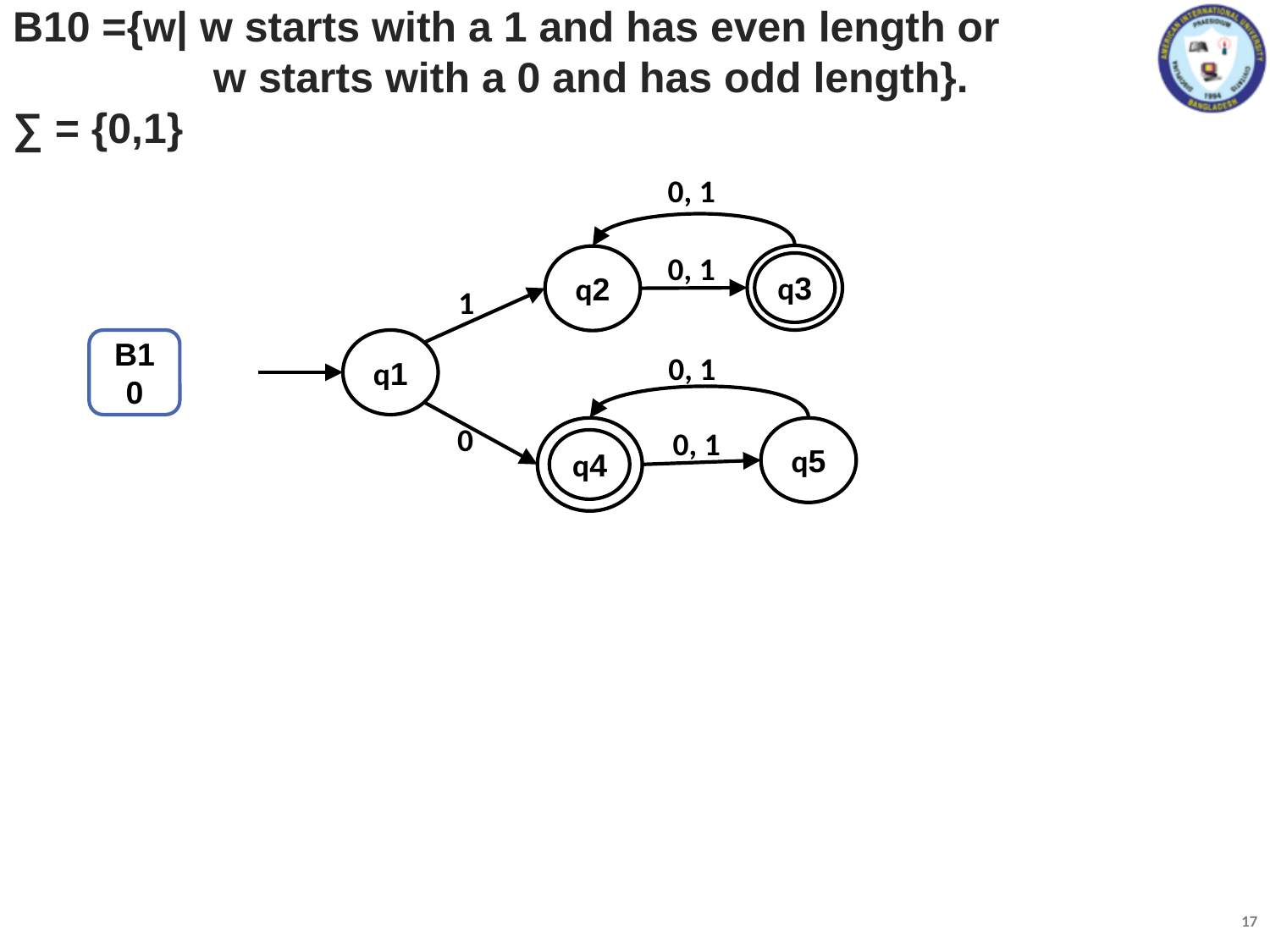

B10 ={w| w starts with a 1 and has even length or
                 w starts with a 0 and has odd length}.
∑ = {0,1}
0, 1
0, 1
q3
q2

1
B10
q1
0, 1
0
0, 1
q4
q5